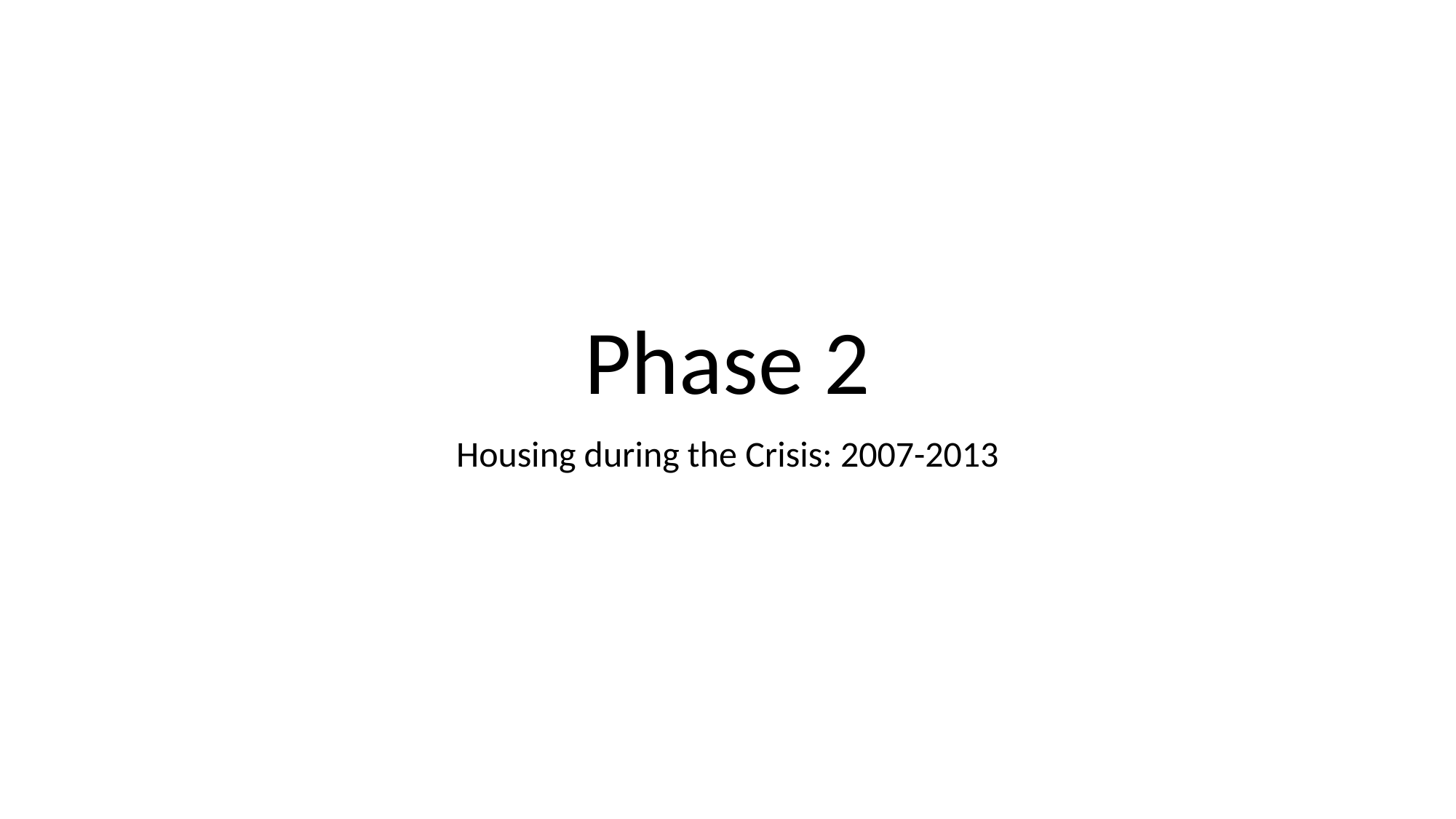

# Phase 2
Housing during the Crisis: 2007-2013